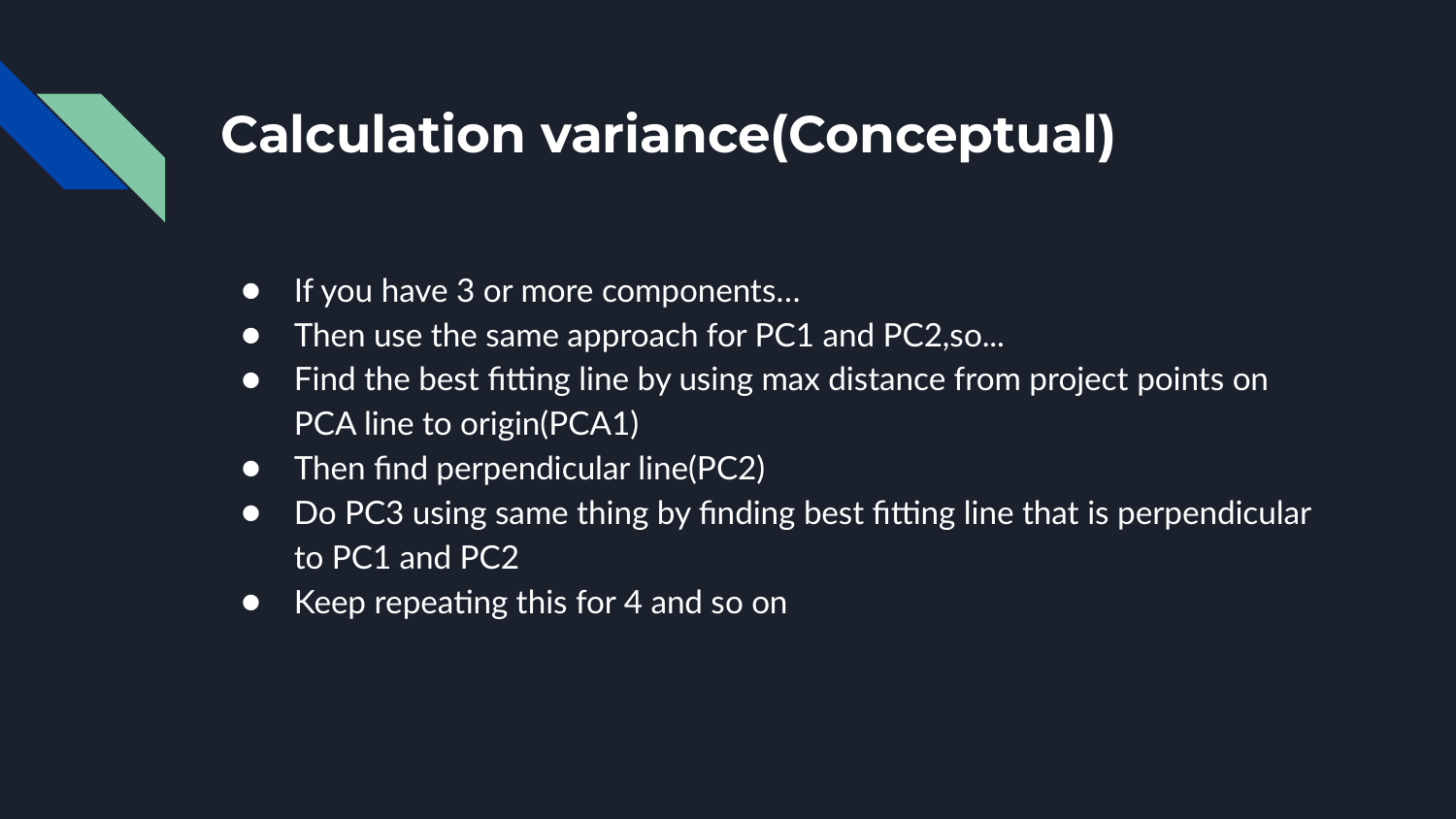

# Calculation variance(Conceptual)

If you have 3 or more components…
Then use the same approach for PC1 and PC2,so...
Find the best fitting line by using max distance from project points on PCA line to origin(PCA1)
Then find perpendicular line(PC2)
Do PC3 using same thing by finding best fitting line that is perpendicular to PC1 and PC2
Keep repeating this for 4 and so on